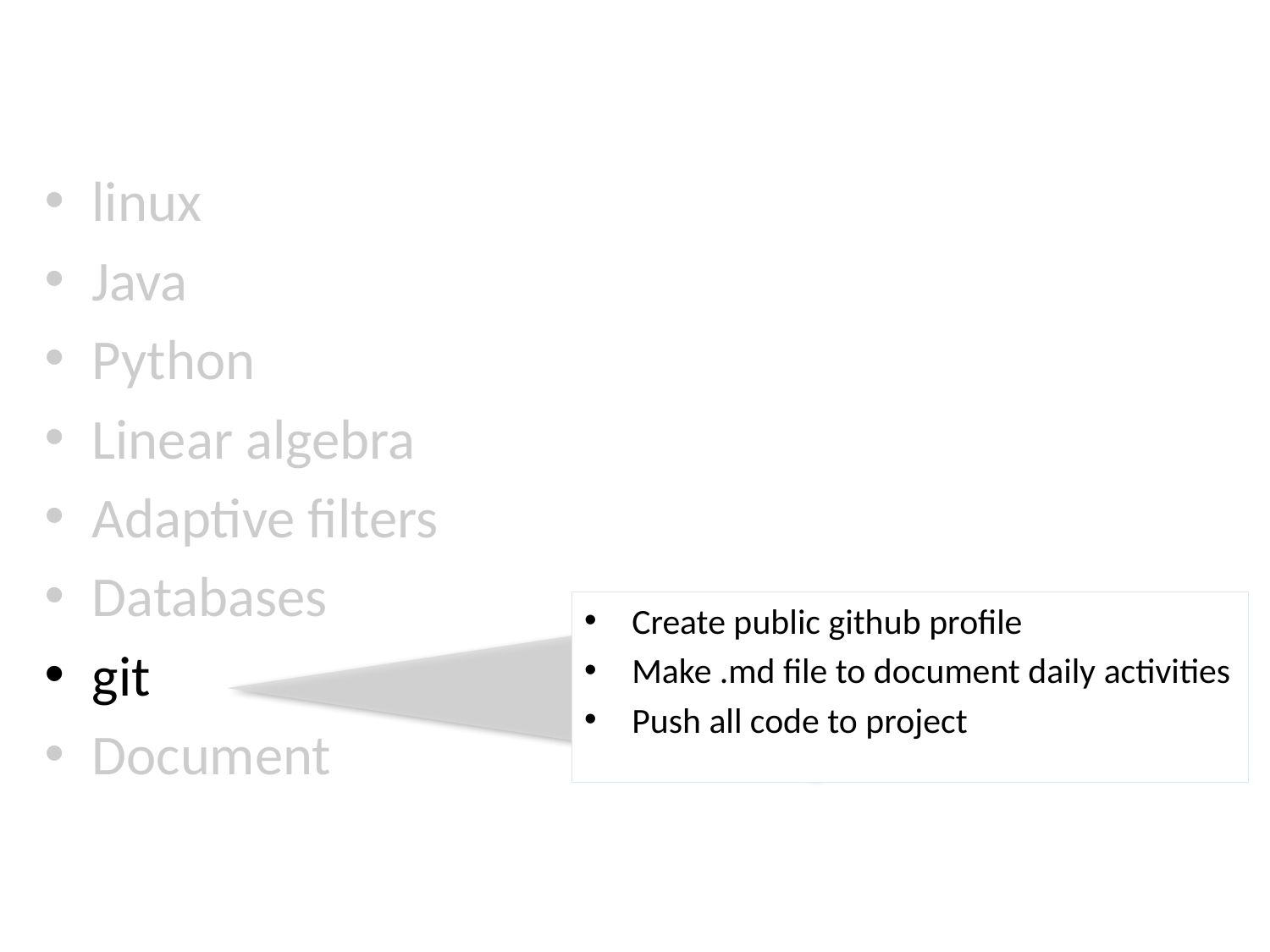

linux
Java
Python
Linear algebra
Adaptive filters
Databases
git
Document

Create public github profile
Make .md file to document daily activities
Push all code to project